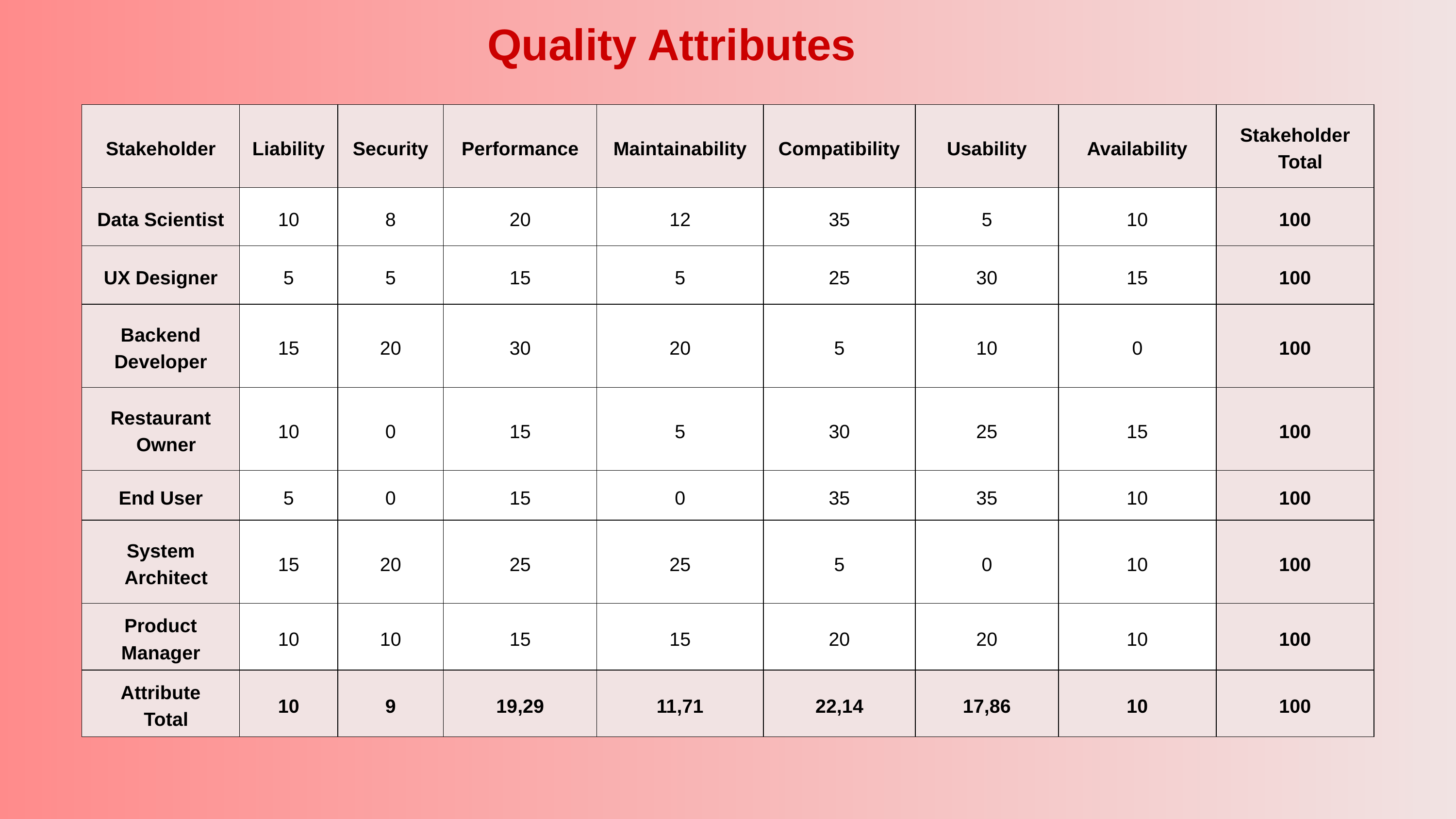

Quality Attributes
| Stakeholder | Liability | Security | Performance | Maintainability | Compatibility | Usability | Availability | Stakeholder Total |
| --- | --- | --- | --- | --- | --- | --- | --- | --- |
| Data Scientist | 10 | 8 | 20 | 12 | 35 | 5 | 10 | 100 |
| UX Designer | 5 | 5 | 15 | 5 | 25 | 30 | 15 | 100 |
| Backend Developer | 15 | 20 | 30 | 20 | 5 | 10 | 0 | 100 |
| Restaurant Owner | 10 | 0 | 15 | 5 | 30 | 25 | 15 | 100 |
| End User | 5 | 0 | 15 | 0 | 35 | 35 | 10 | 100 |
| System Architect | 15 | 20 | 25 | 25 | 5 | 0 | 10 | 100 |
| Product Manager | 10 | 10 | 15 | 15 | 20 | 20 | 10 | 100 |
| Attribute Total | 10 | 9 | 19,29 | 11,71 | 22,14 | 17,86 | 10 | 100 |